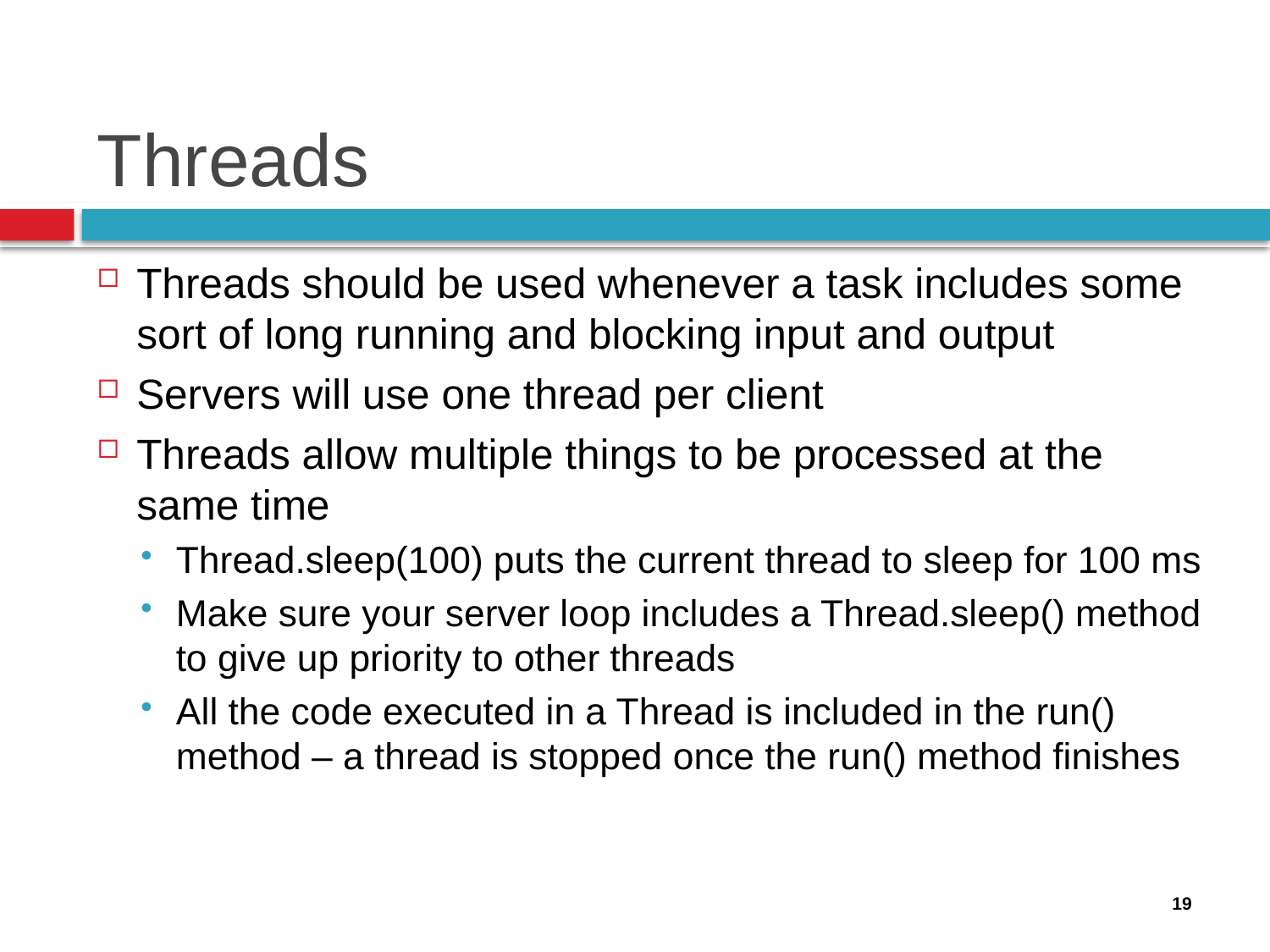

# Threads
Threads should be used whenever a task includes some sort of long running and blocking input and output
Servers will use one thread per client
Threads allow multiple things to be processed at the same time
Thread.sleep(100) puts the current thread to sleep for 100 ms
Make sure your server loop includes a Thread.sleep() method to give up priority to other threads
All the code executed in a Thread is included in the run() method – a thread is stopped once the run() method finishes